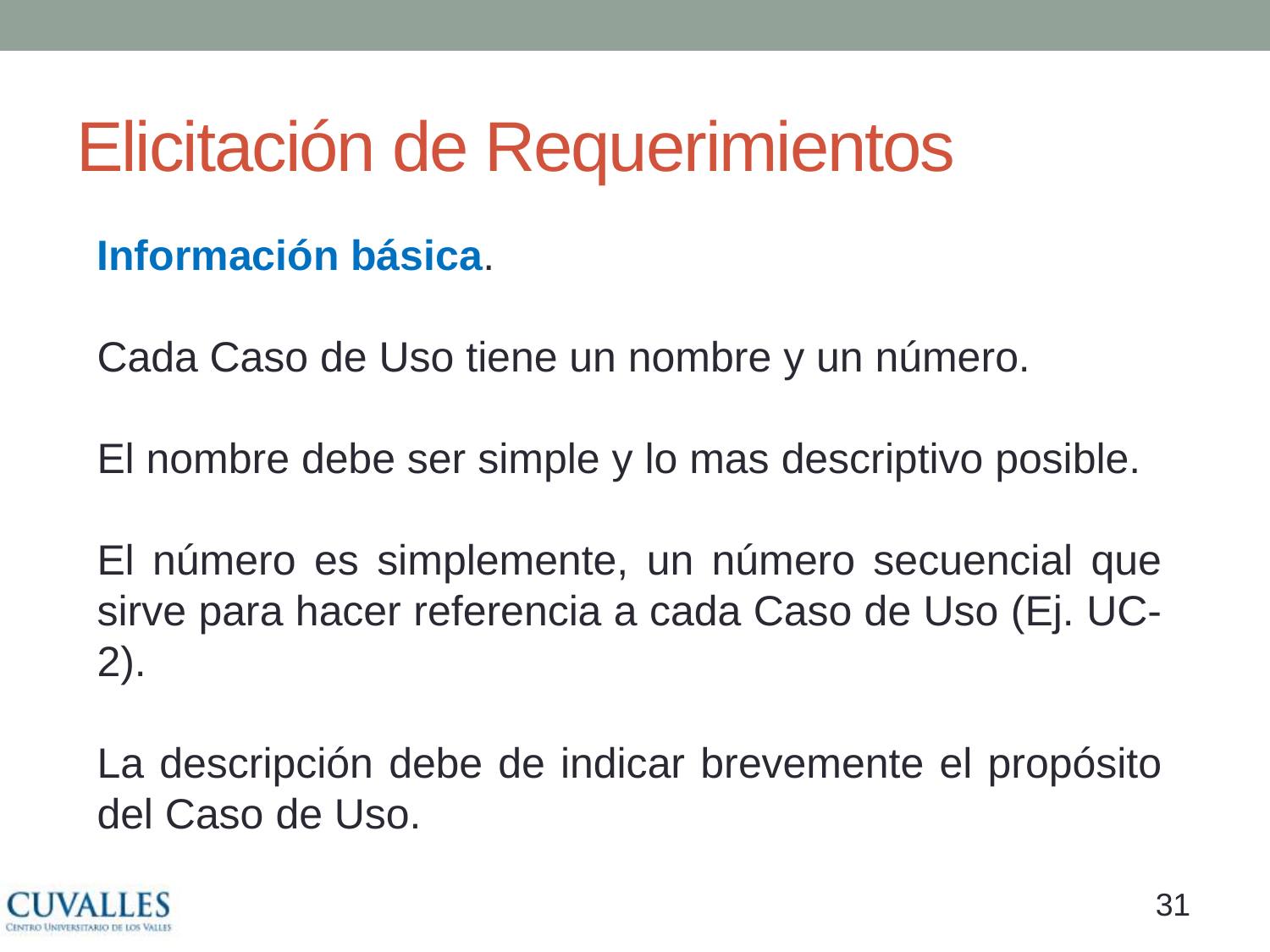

# Elicitación de Requerimientos
Información básica.

Cada Caso de Uso tiene un nombre y un número.

El nombre debe ser simple y lo mas descriptivo posible.

El número es simplemente, un número secuencial que sirve para hacer referencia a cada Caso de Uso (Ej. UC-2).

La descripción debe de indicar brevemente el propósito del Caso de Uso.
31